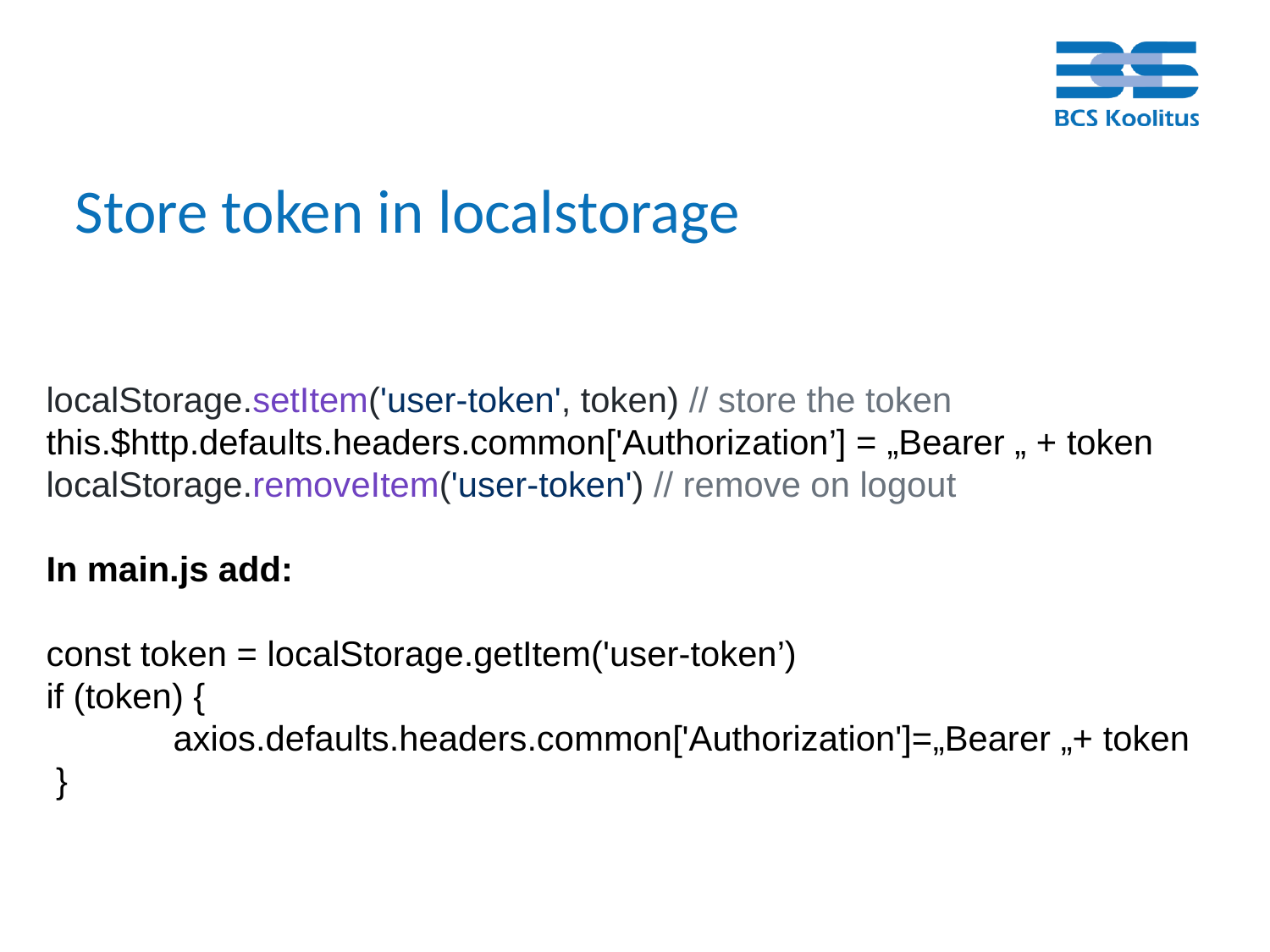

# Store token in localstorage
localStorage.setItem('user-token', token) // store the token
this.$http.defaults.headers.common['Authorization’] = „Bearer „ + token
localStorage.removeItem('user-token') // remove on logout

In main.js add:

const token = localStorage.getItem('user-token’)
if (token) {
	axios.defaults.headers.common['Authorization']=„Bearer „+ token
 }